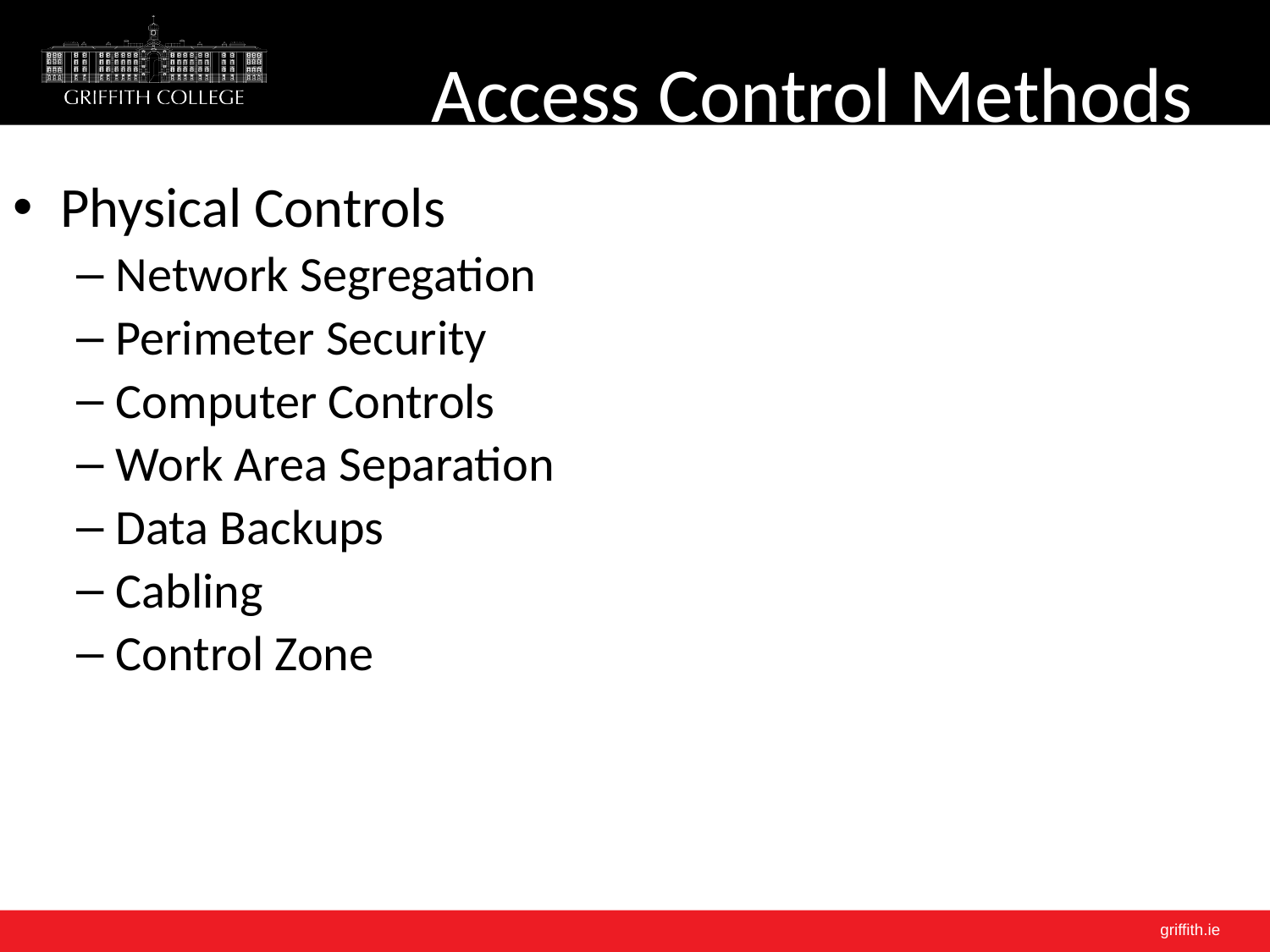

# Access Control Methods
Physical Controls
Network Segregation
Perimeter Security
Computer Controls
Work Area Separation
Data Backups
Cabling
Control Zone